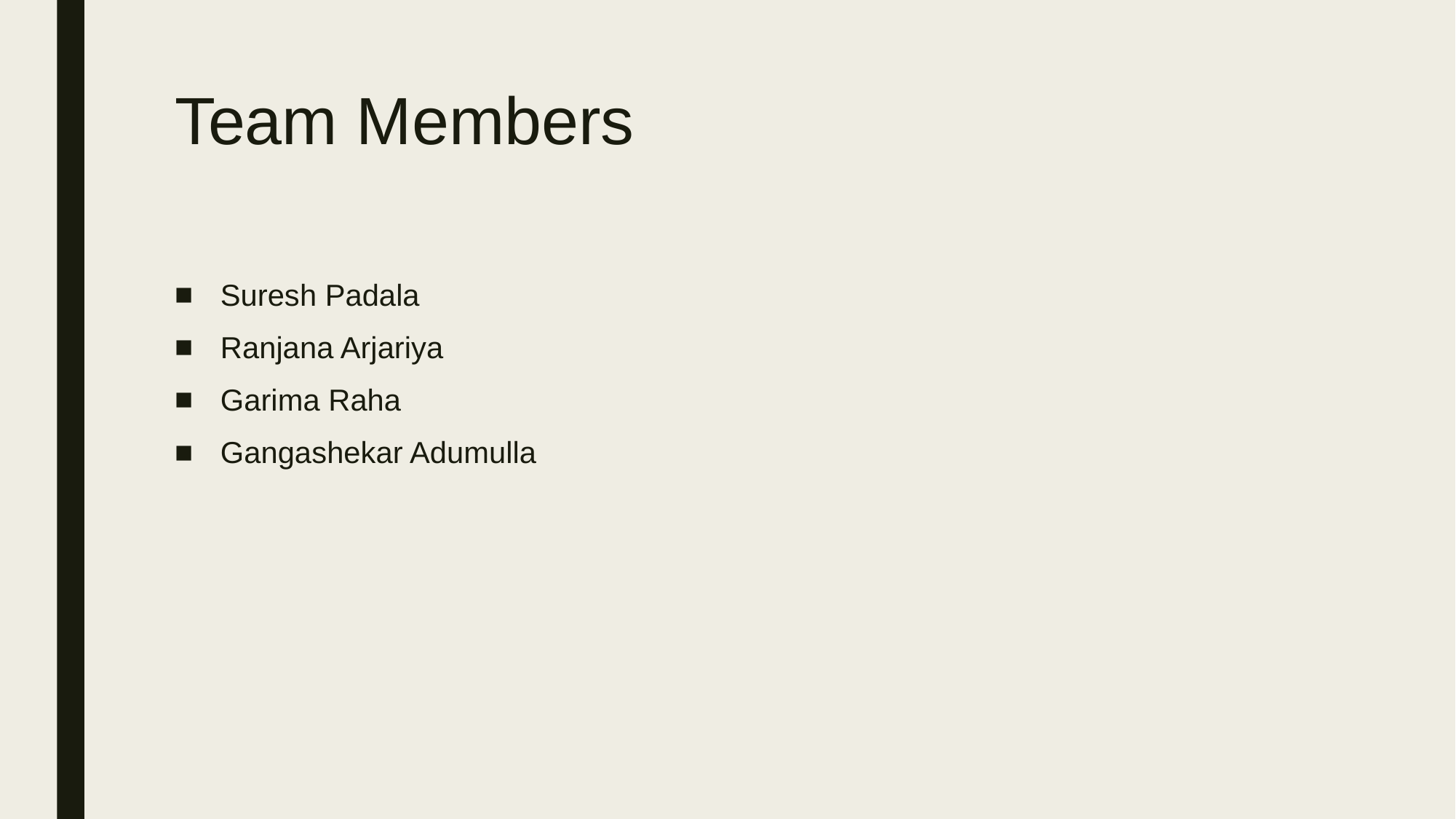

# Team Members
Suresh Padala
Ranjana Arjariya
Garima Raha
Gangashekar Adumulla